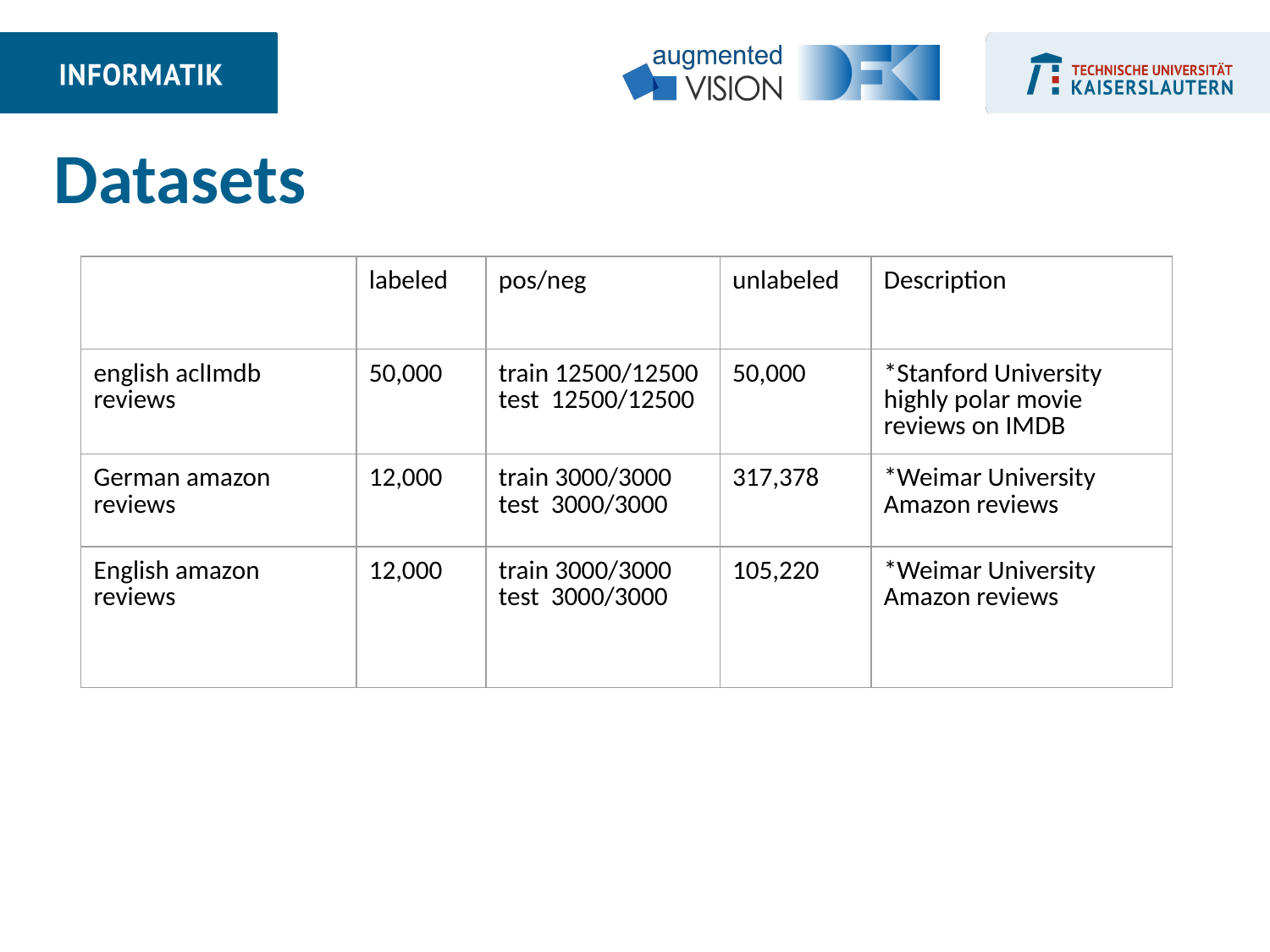

Datasets
|  | labeled | pos/neg | unlabeled | Description |
| --- | --- | --- | --- | --- |
| english aclImdb reviews | 50,000 | train 12500/12500 test 12500/12500 | 50,000 | \*Stanford University highly polar movie reviews on IMDB |
| German amazon reviews | 12,000 | train 3000/3000 test 3000/3000 | 317,378 | \*Weimar University Amazon reviews |
| English amazon reviews | 12,000 | train 3000/3000 test 3000/3000 | 105,220 | \*Weimar University Amazon reviews |